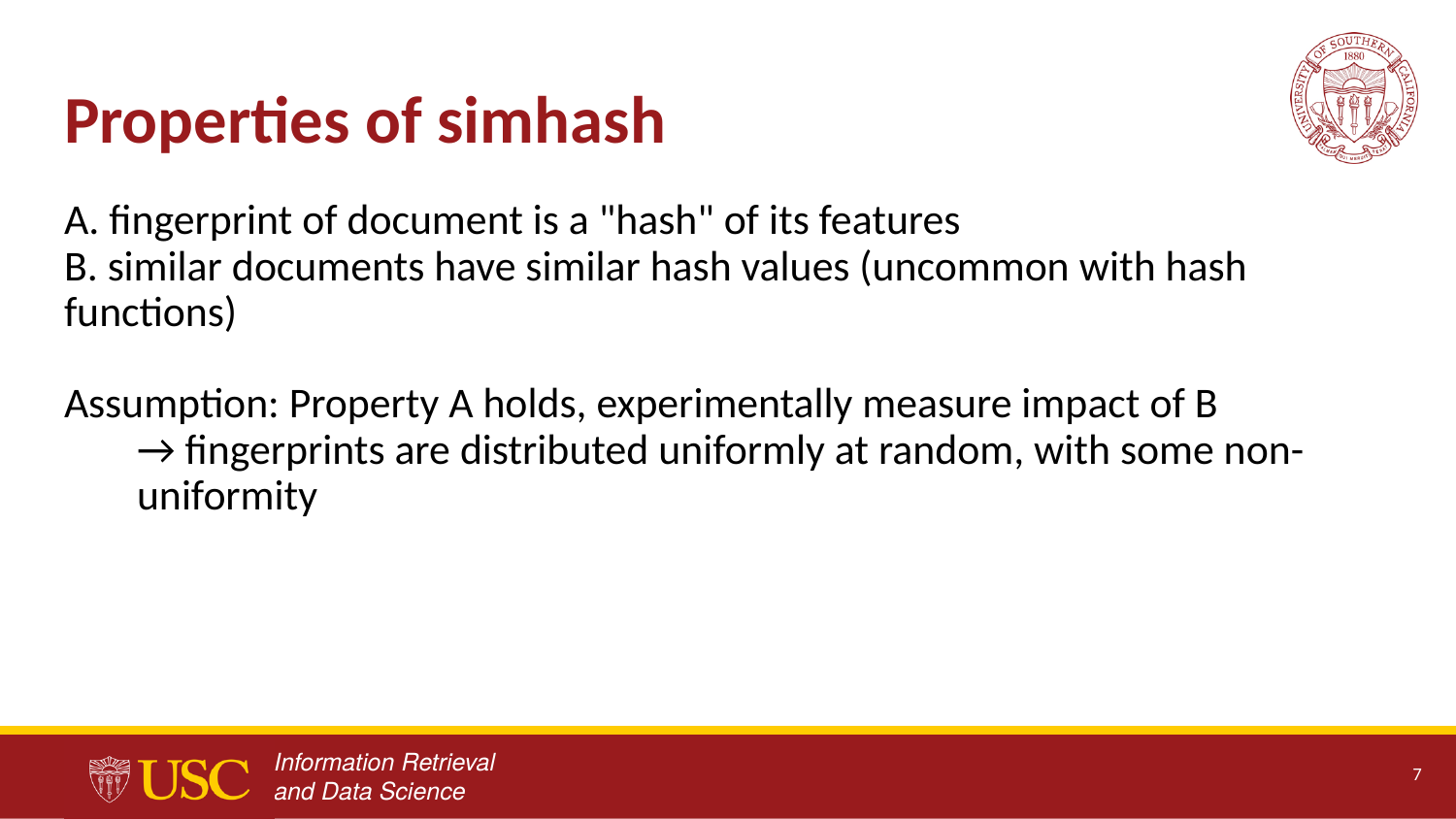

# Properties of simhash
A. fingerprint of document is a "hash" of its features
B. similar documents have similar hash values (uncommon with hash functions)

Assumption: Property A holds, experimentally measure impact of B
→ fingerprints are distributed uniformly at random, with some non-uniformity
7